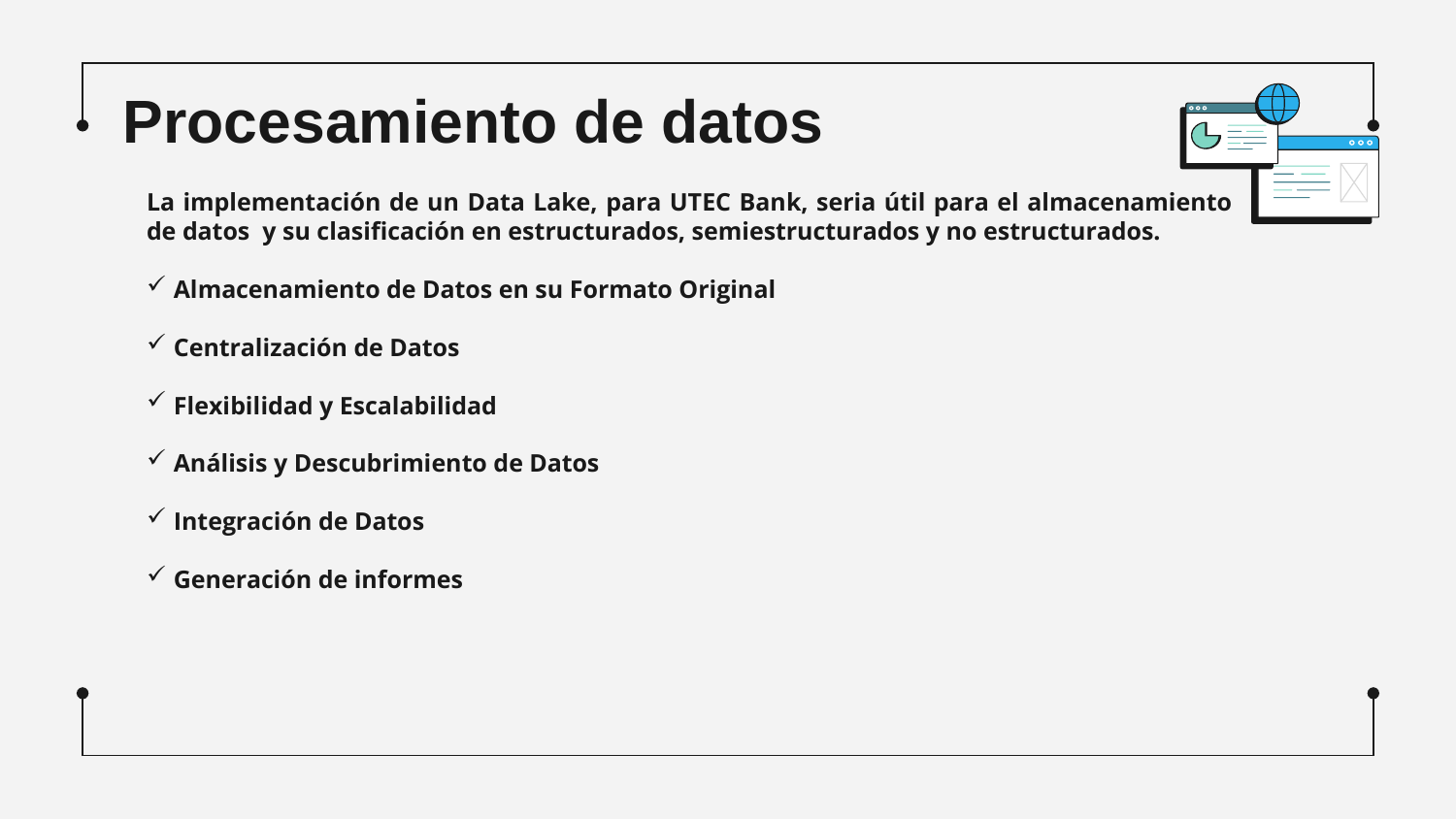

# Procesamiento de datos

La implementación de un Data Lake, para UTEC Bank, seria útil para el almacenamiento de datos  y su clasificación en estructurados, semiestructurados y no estructurados.

Almacenamiento de Datos en su Formato Original

Centralización de Datos

Flexibilidad y Escalabilidad

Análisis y Descubrimiento de Datos

Integración de Datos

Generación de informes